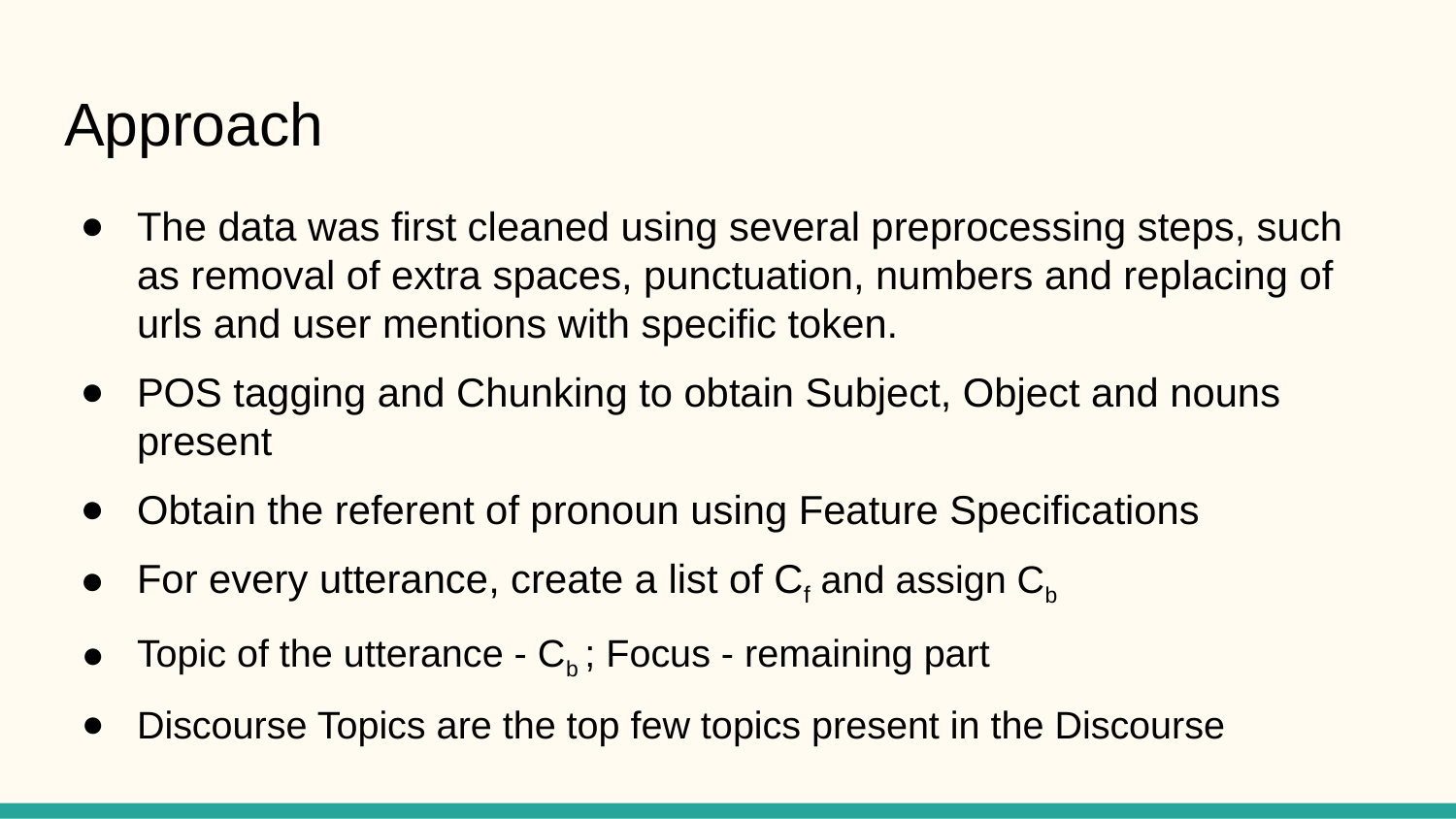

# Approach
The data was first cleaned using several preprocessing steps, such as removal of extra spaces, punctuation, numbers and replacing of urls and user mentions with specific token.
POS tagging and Chunking to obtain Subject, Object and nouns present
Obtain the referent of pronoun using Feature Specifications
For every utterance, create a list of Cf and assign Cb
Topic of the utterance - Cb ; Focus - remaining part
Discourse Topics are the top few topics present in the Discourse